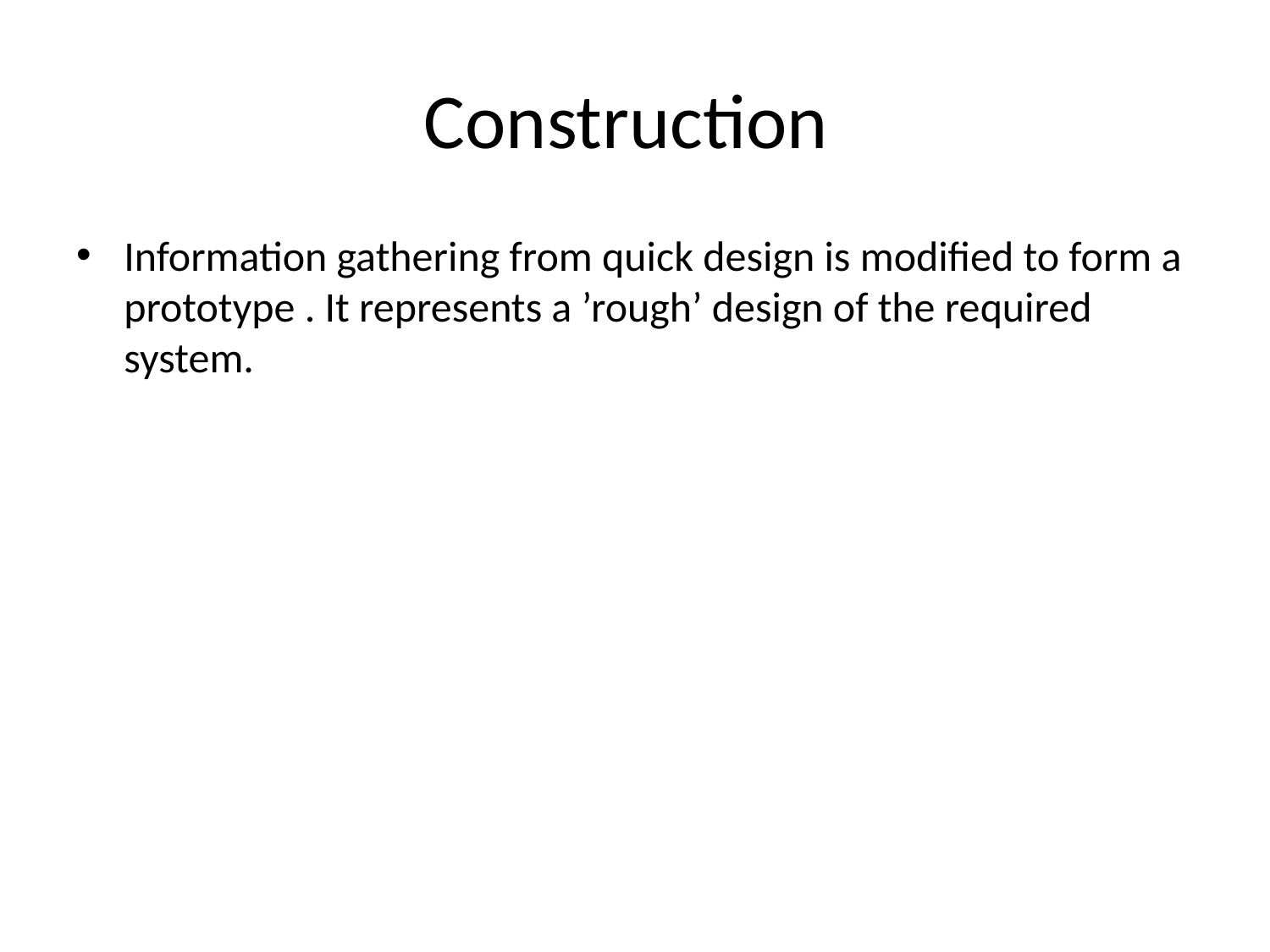

# Construction
Information gathering from quick design is modified to form a prototype . It represents a ’rough’ design of the required system.